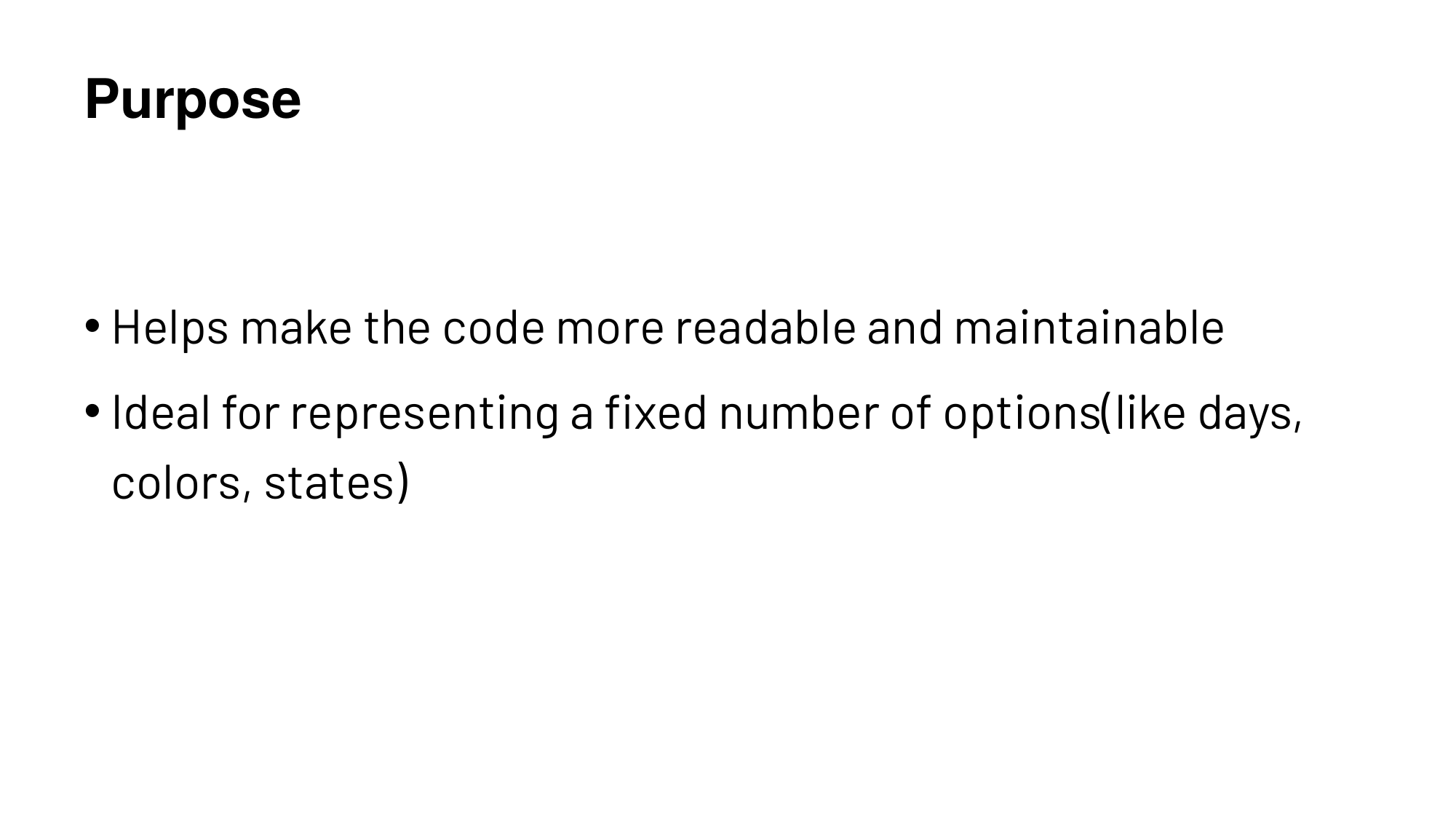

# Purpose

Helps make the code more readable and maintainable
Ideal for representing a fixed number of options(like days, colors, states)